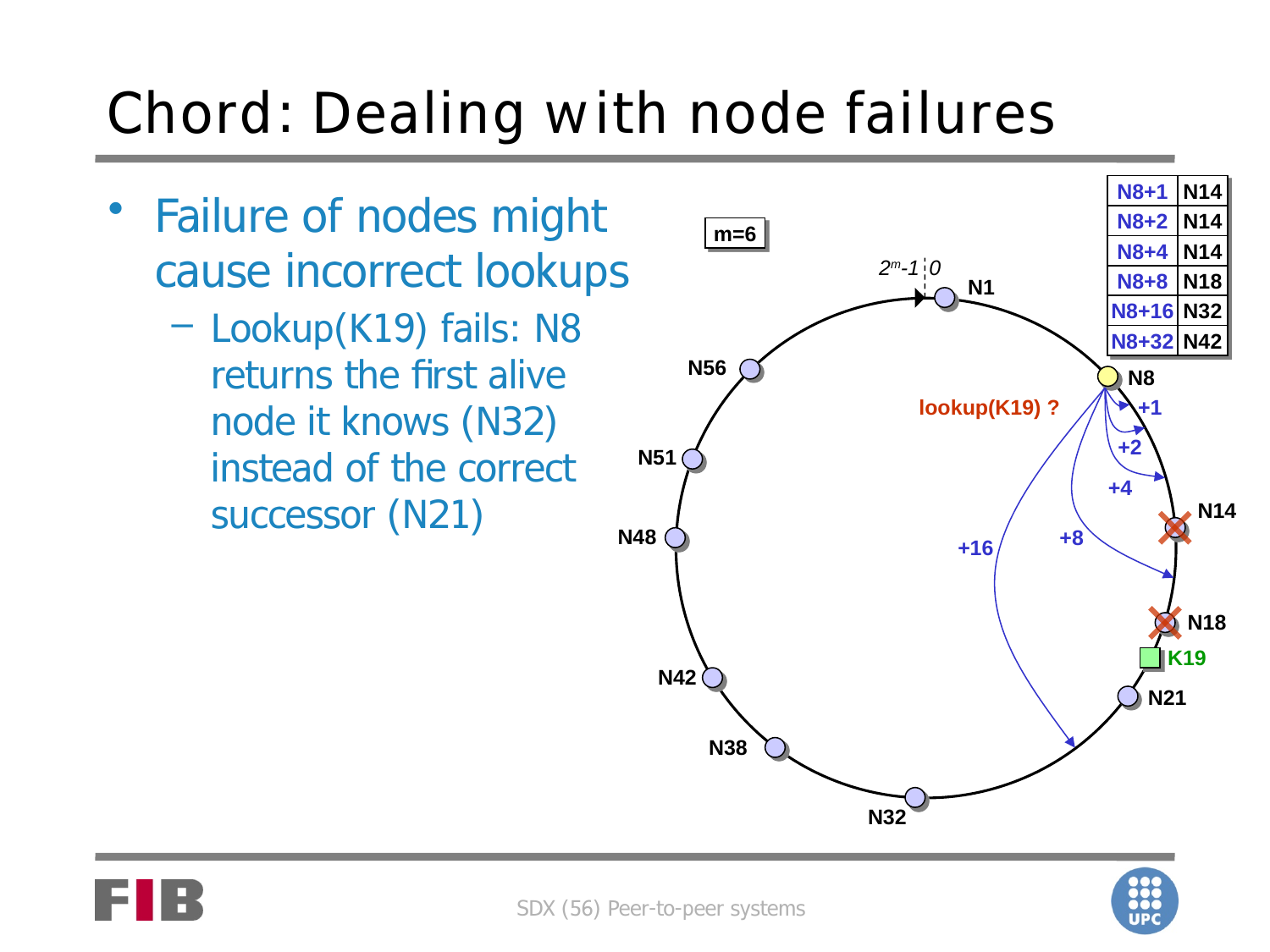

# Chord: Dealing with node failures

N8+1
N14
Failure of nodes might cause incorrect lookups
Lookup(K19) fails: N8 returns the first alive node it knows (N32) instead of the correct successor (N21)
N8+2
N14
m=6
N8+4
N14
2m-1	0

N8+8
N18
N1

N8+16
N32

N8+32
N42
N56
N8

lookup(K19) ?

+1
+2
N51

+4
N14

N48

+8

+16
N18

K19

N42

N21

N38

N32